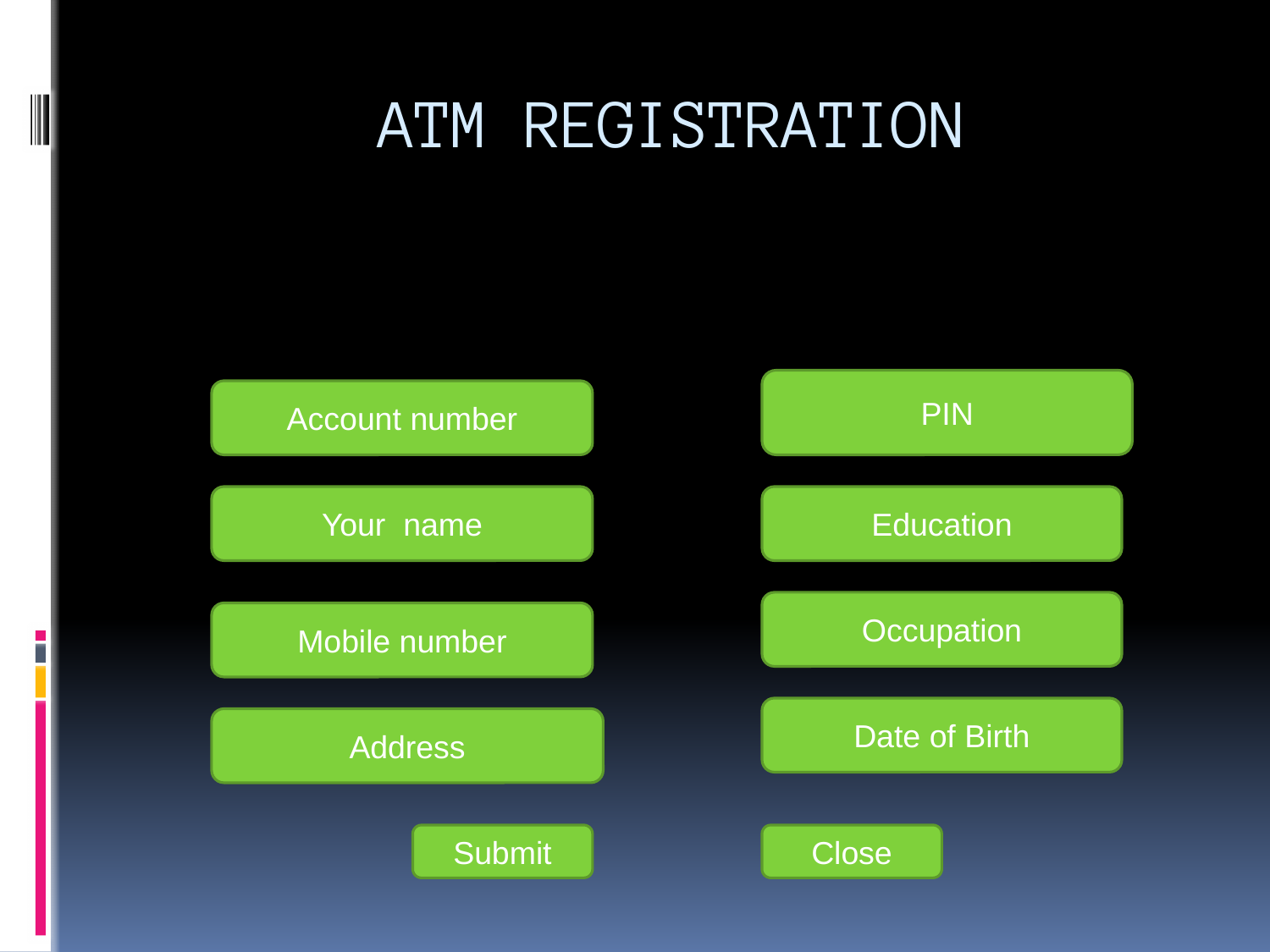

# ATM REGISTRATION

PIN
Account number
Your  name
Education
Occupation
Mobile number
Date of Birth
Address
Submit
Close